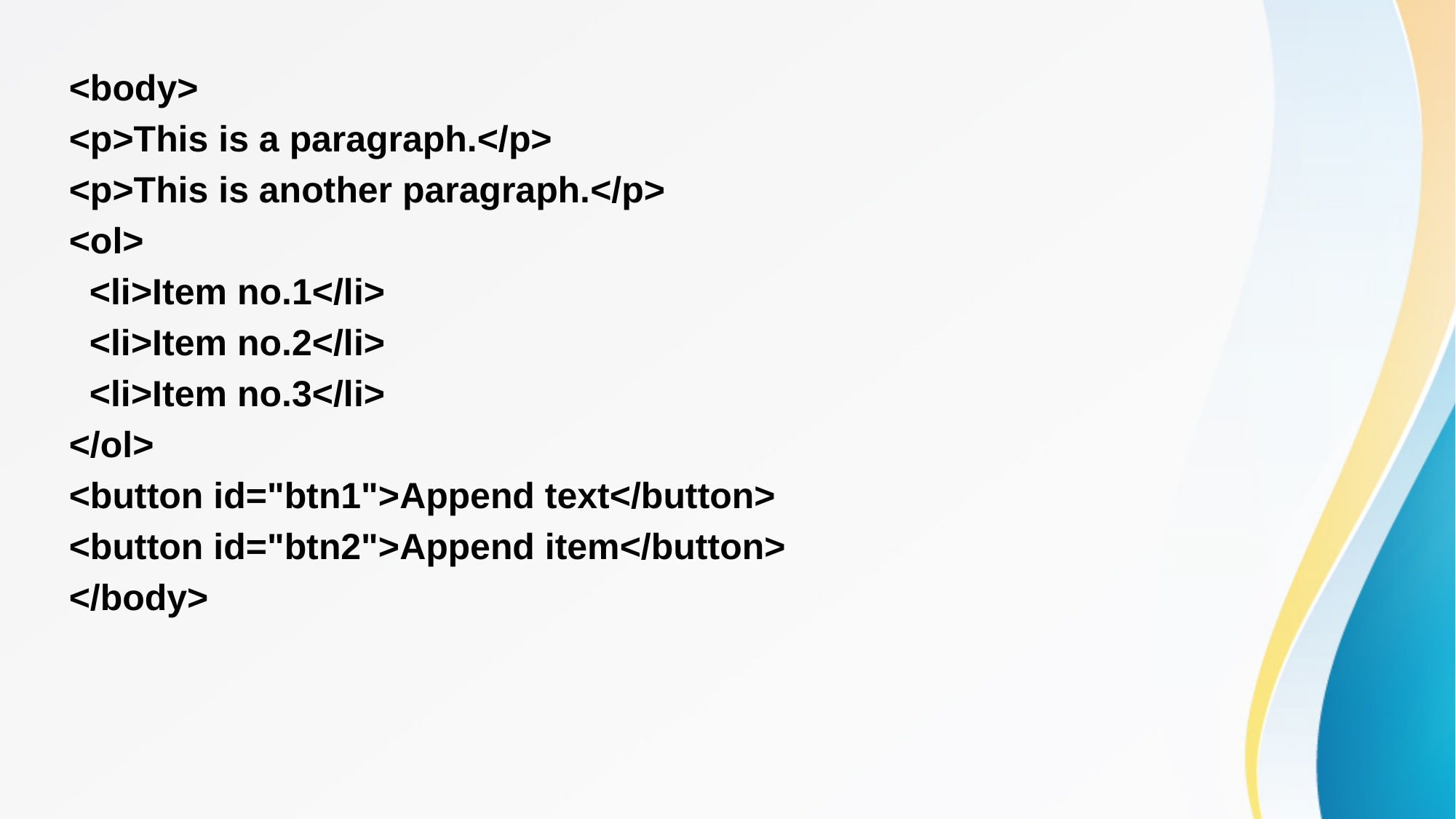

<body>
<p>This is a paragraph.</p>
<p>This is another paragraph.</p>
<ol>
  <li>Item no.1</li>
  <li>Item no.2</li>
  <li>Item no.3</li>
</ol>
<button id="btn1">Append text</button>
<button id="btn2">Append item</button>
</body>